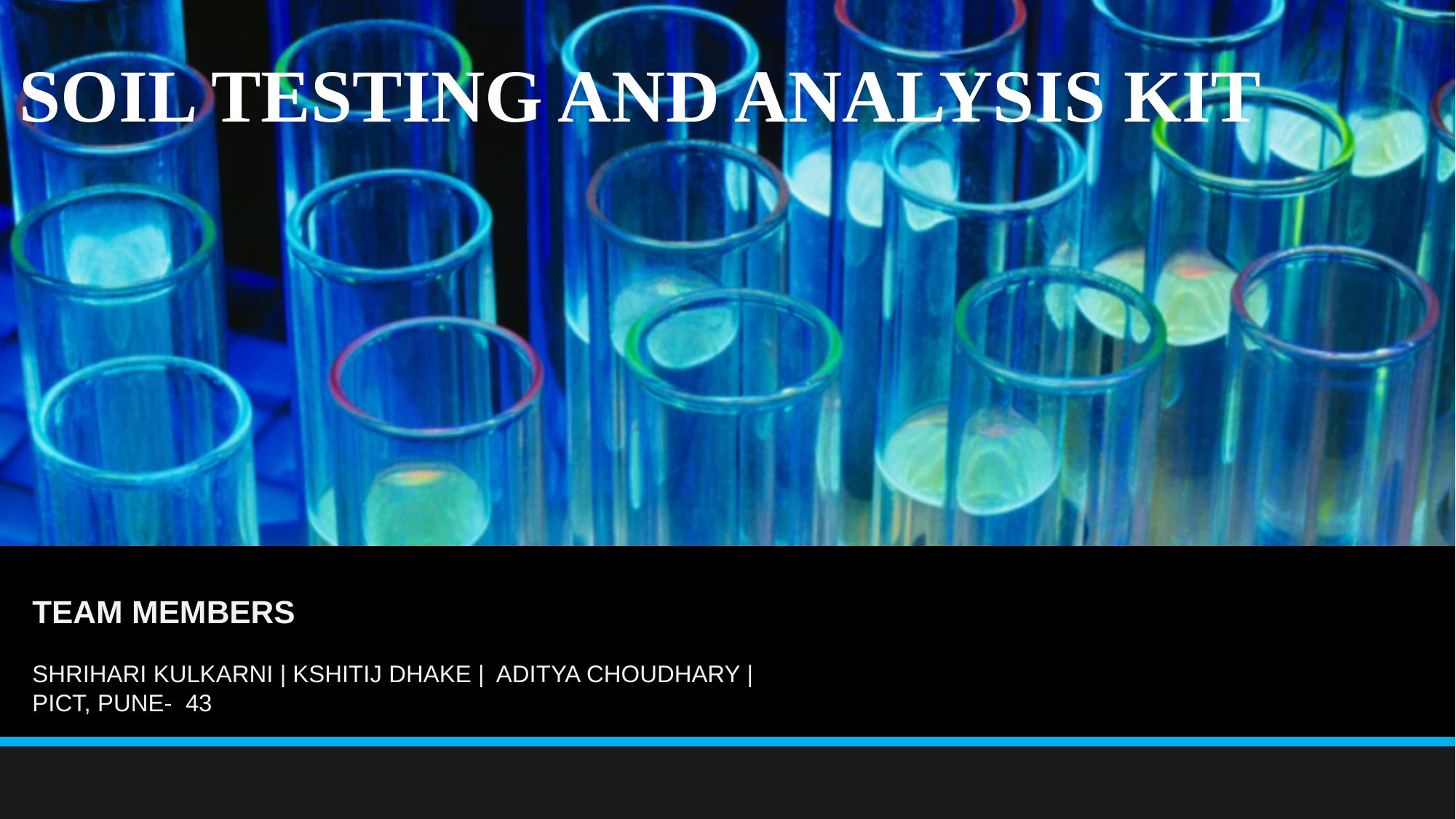

# SOIL TESTING AND ANALYSIS KIT
TEAM MEMBERS

SHRIHARI KULKARNI | KSHITIJ DHAKE |  ADITYA CHOUDHARY |
PICT, PUNE-  43